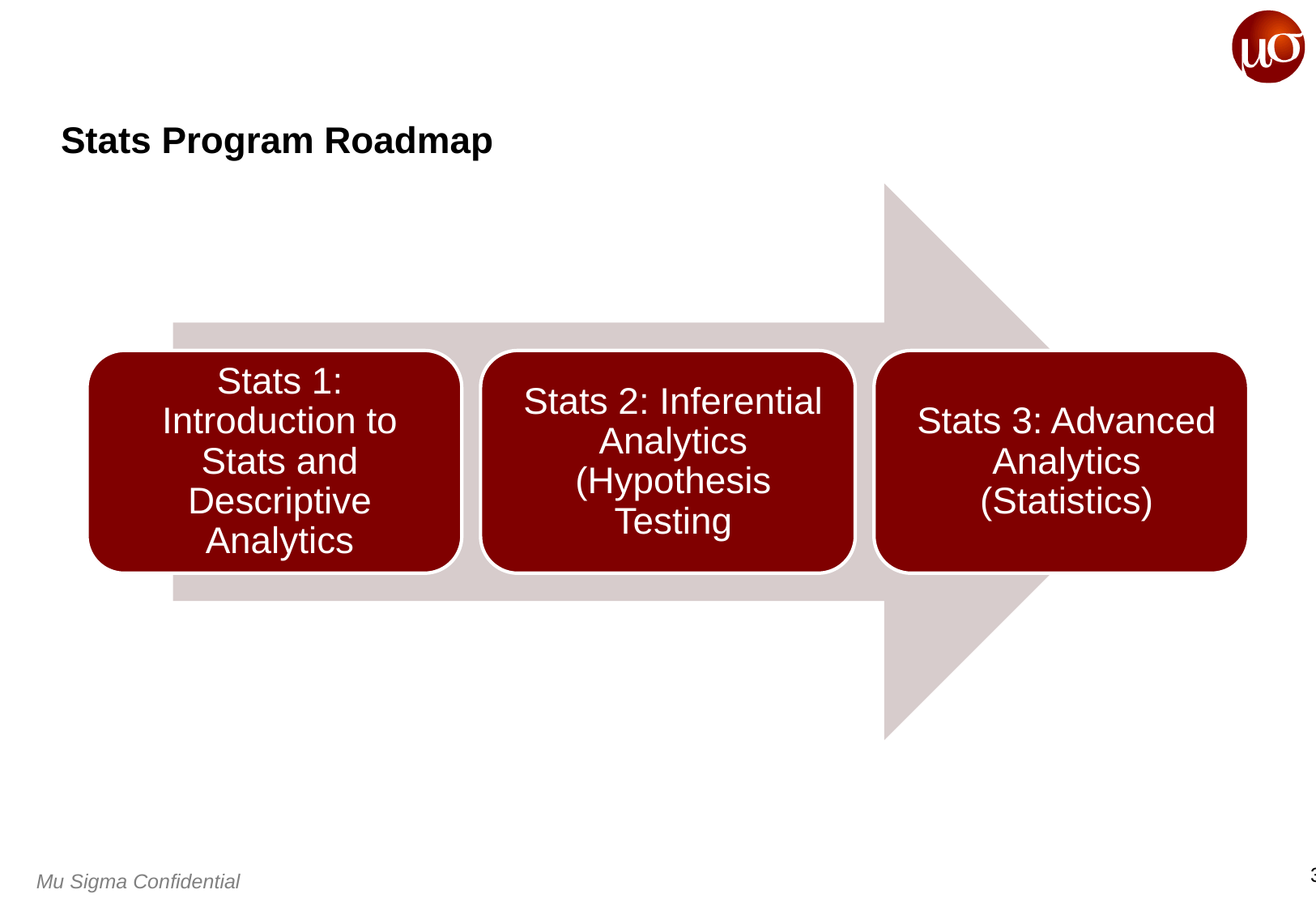

# Stats Program Roadmap
Stats 1: Introduction to Stats and Descriptive Analytics
Stats 2: Inferential Analytics (Hypothesis Testing
Stats 3: Advanced Analytics (Statistics)